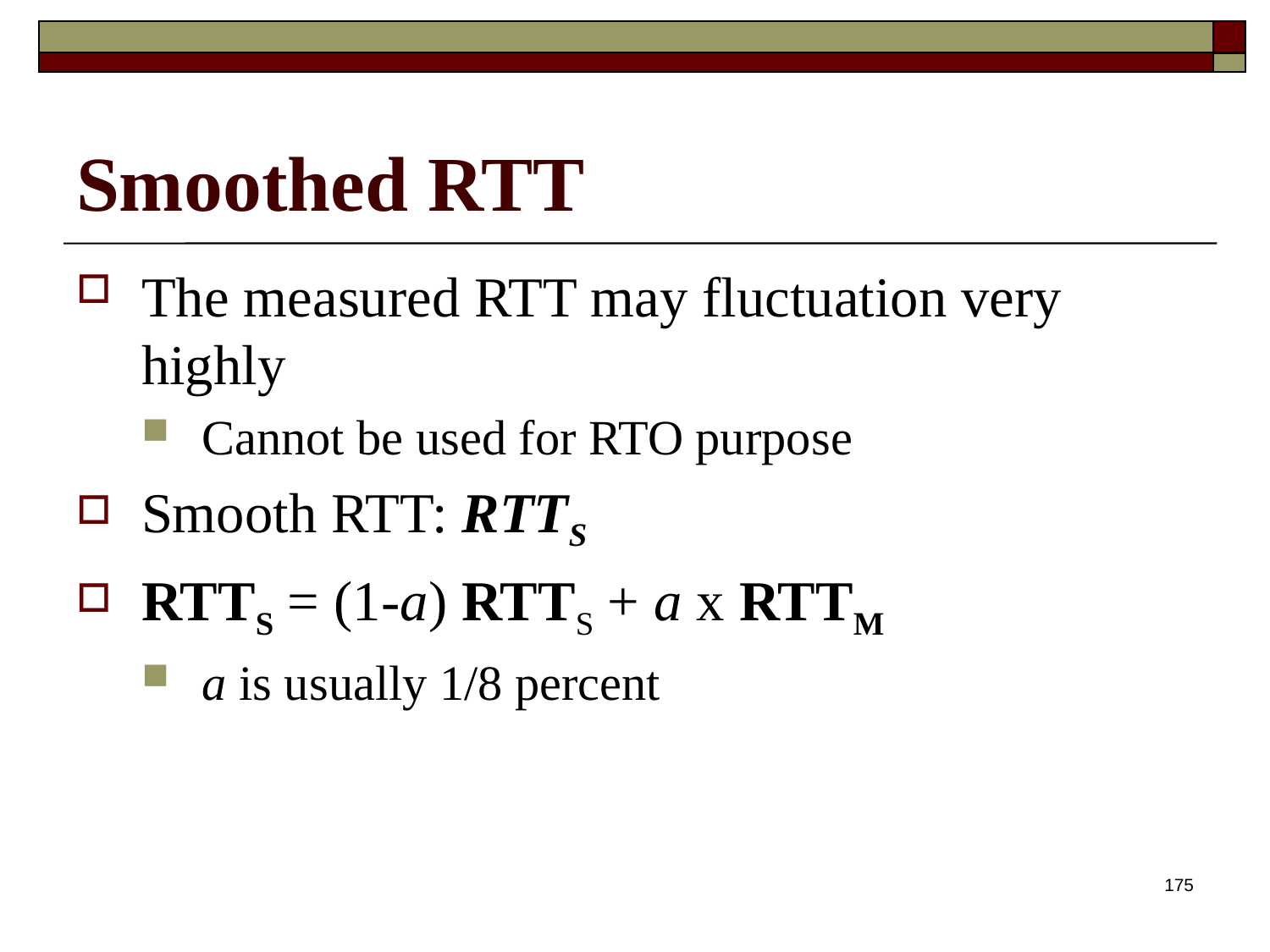

# Smoothed RTT
The measured RTT may fluctuation very highly
Cannot be used for RTO purpose
Smooth RTT: RTTS
RTTS = (1-a) RTTS + a x RTTM
a is usually 1/8 percent

175